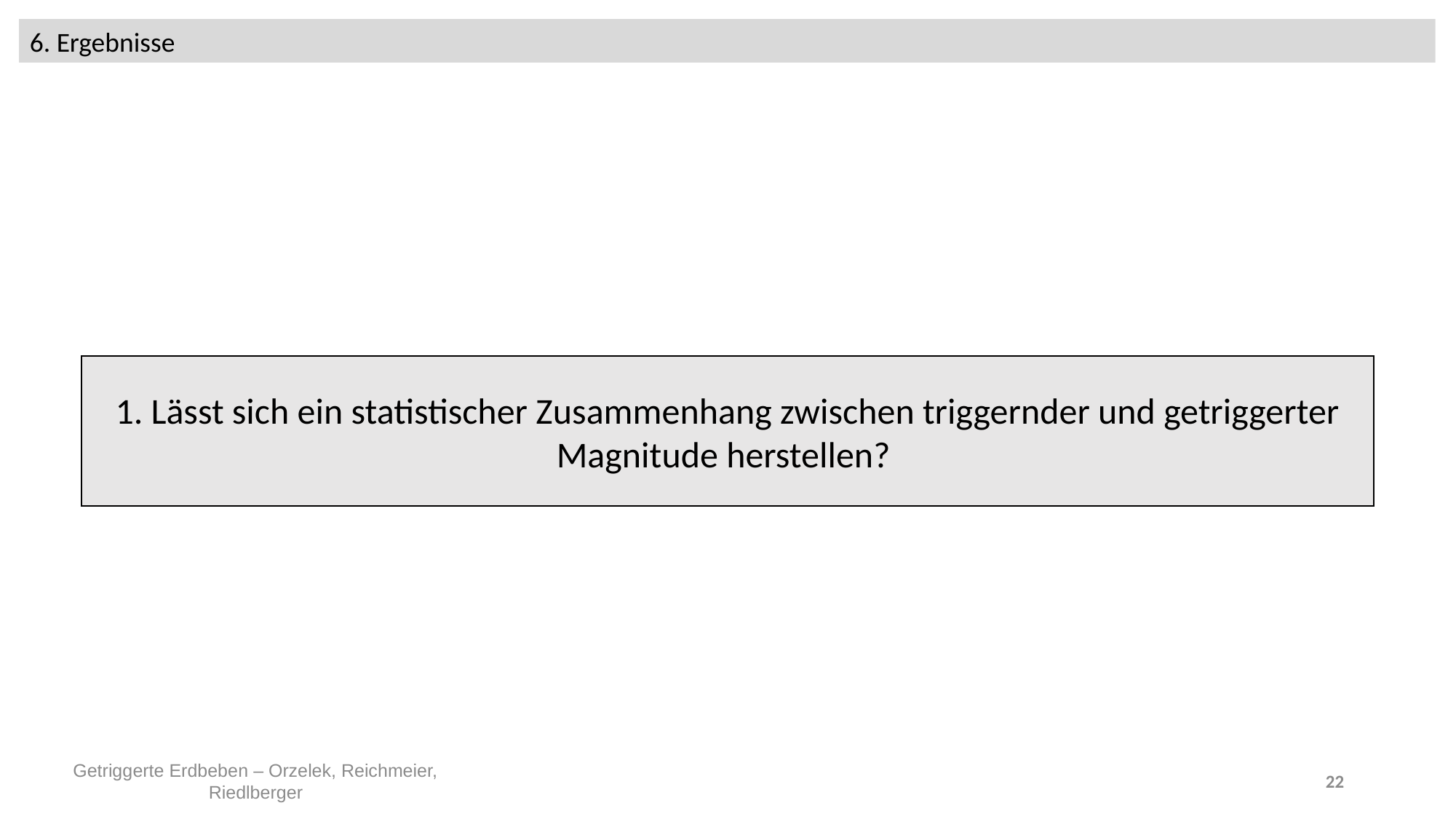

6. Ergebnisse
1. Lässt sich ein statistischer Zusammenhang zwischen triggernder und getriggerter Magnitude herstellen?

Getriggerte Erdbeben – Orzelek, Reichmeier, Riedlberger
22